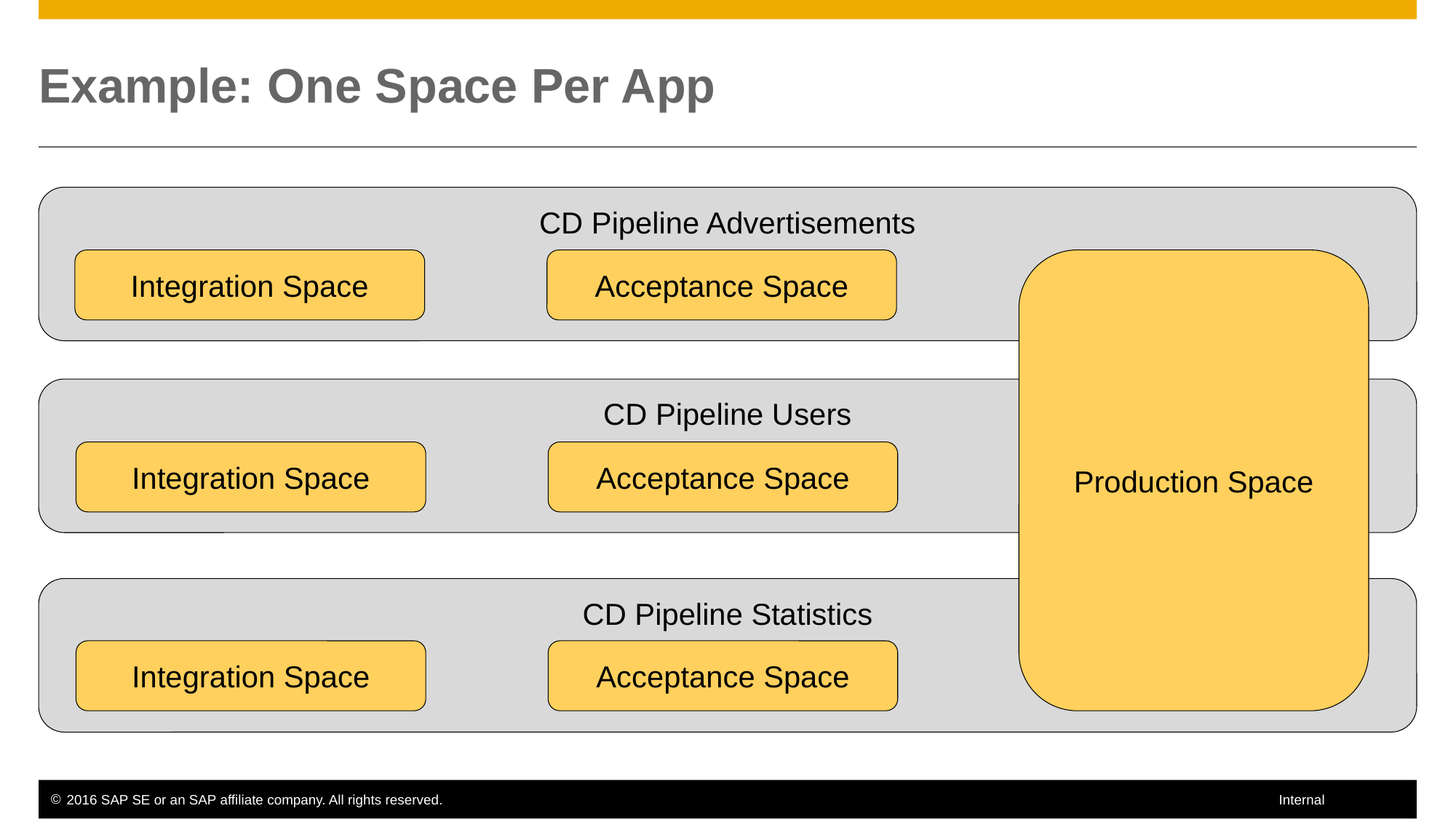

# Example: One Space Per App
CD Pipeline Advertisements
Integration Space
Acceptance Space
Production Space
CD Pipeline Users
Integration Space
Acceptance Space
CD Pipeline Statistics
Integration Space
Acceptance Space